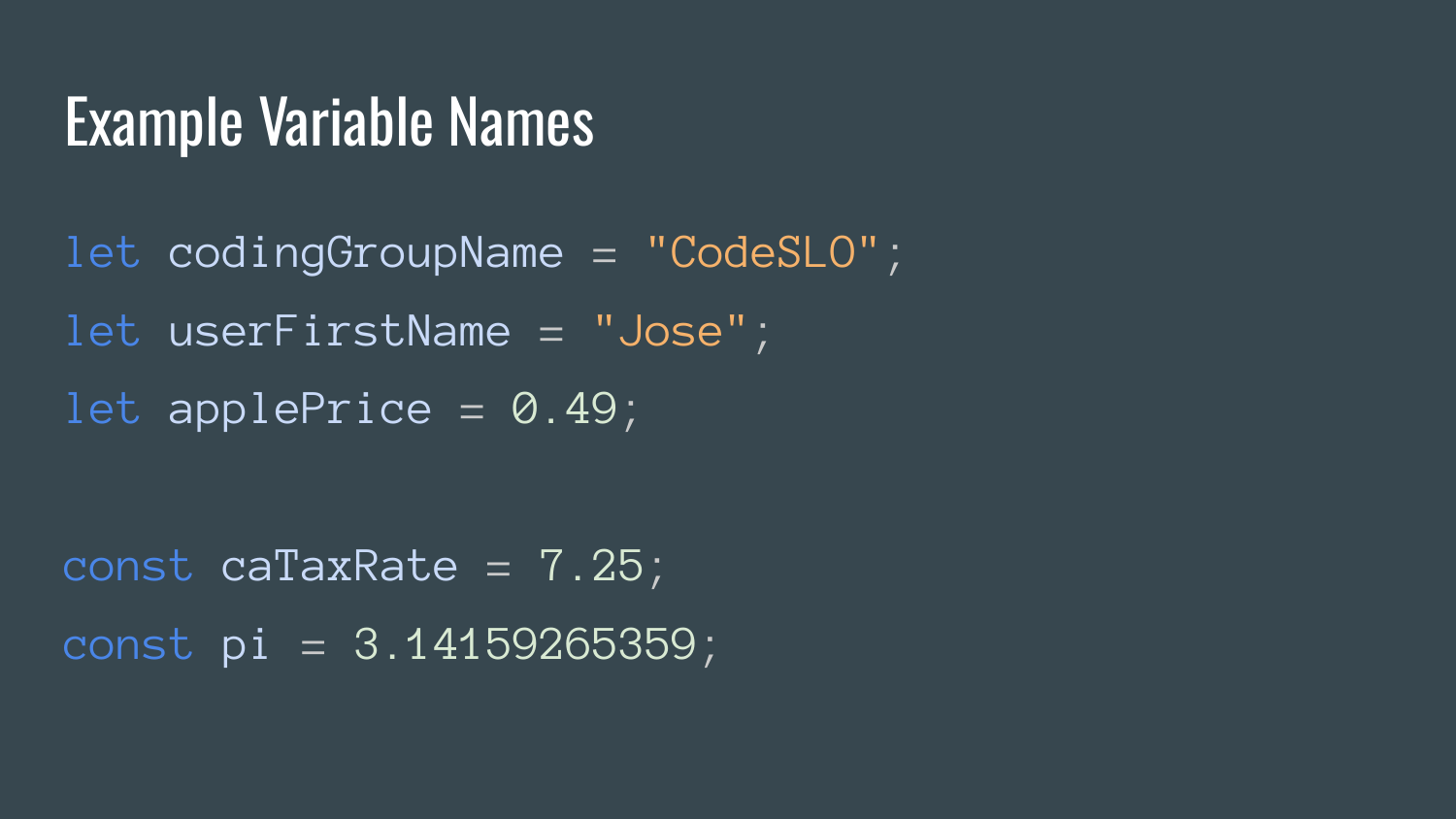

# Example Variable Names
let codingGroupName = "CodeSLO";
let userFirstName = "Jose";
let applePrice = 0.49;

const caTaxRate = 7.25;
const pi = 3.14159265359;